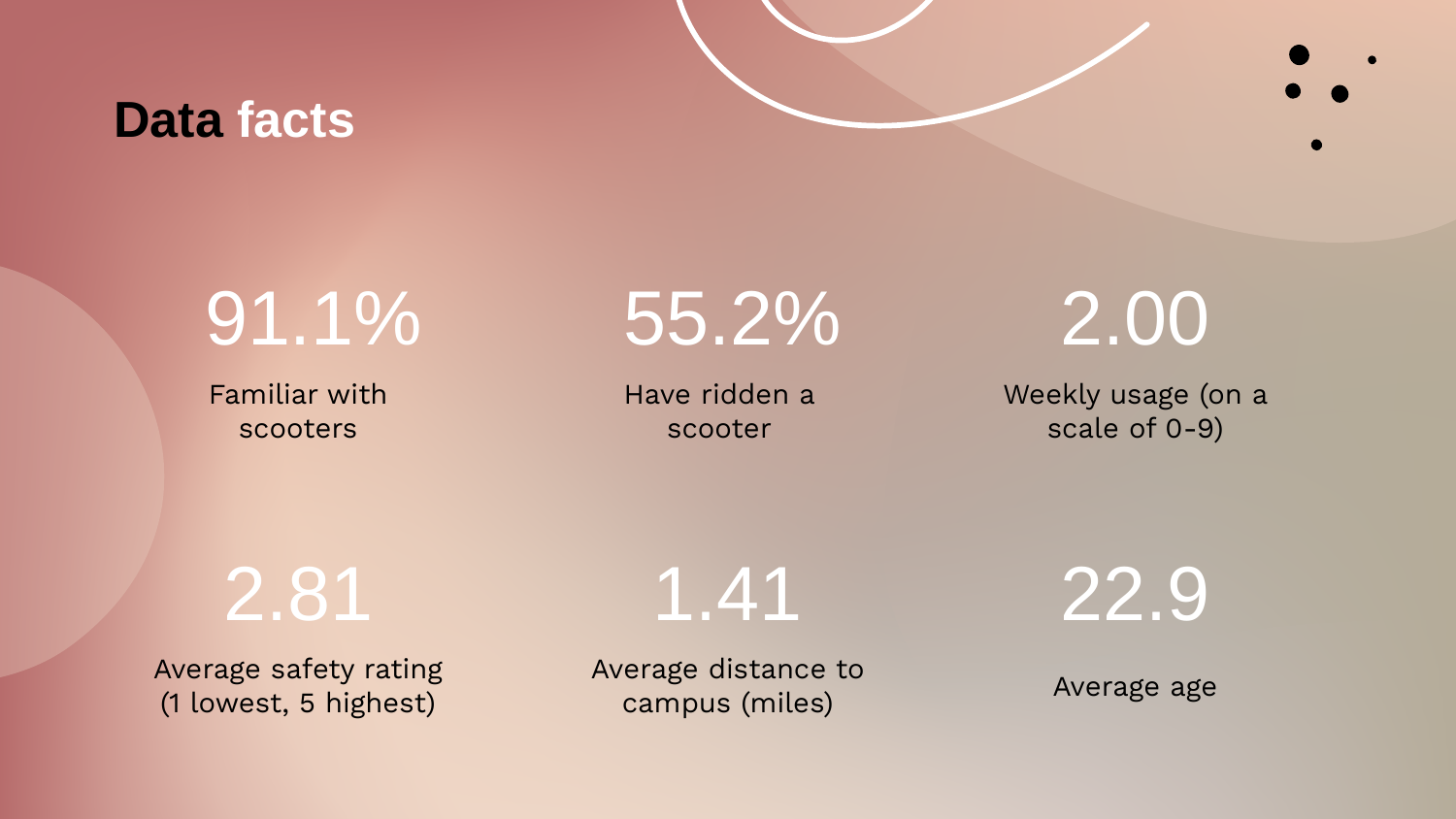

Data facts
2.00
91.1%
55.2%
Weekly usage (on a scale of 0-9)
Familiar with scooters
Have ridden a scooter
2.81
1.41
22.9
Average safety rating (1 lowest, 5 highest)
Average distance to campus (miles)
Average age